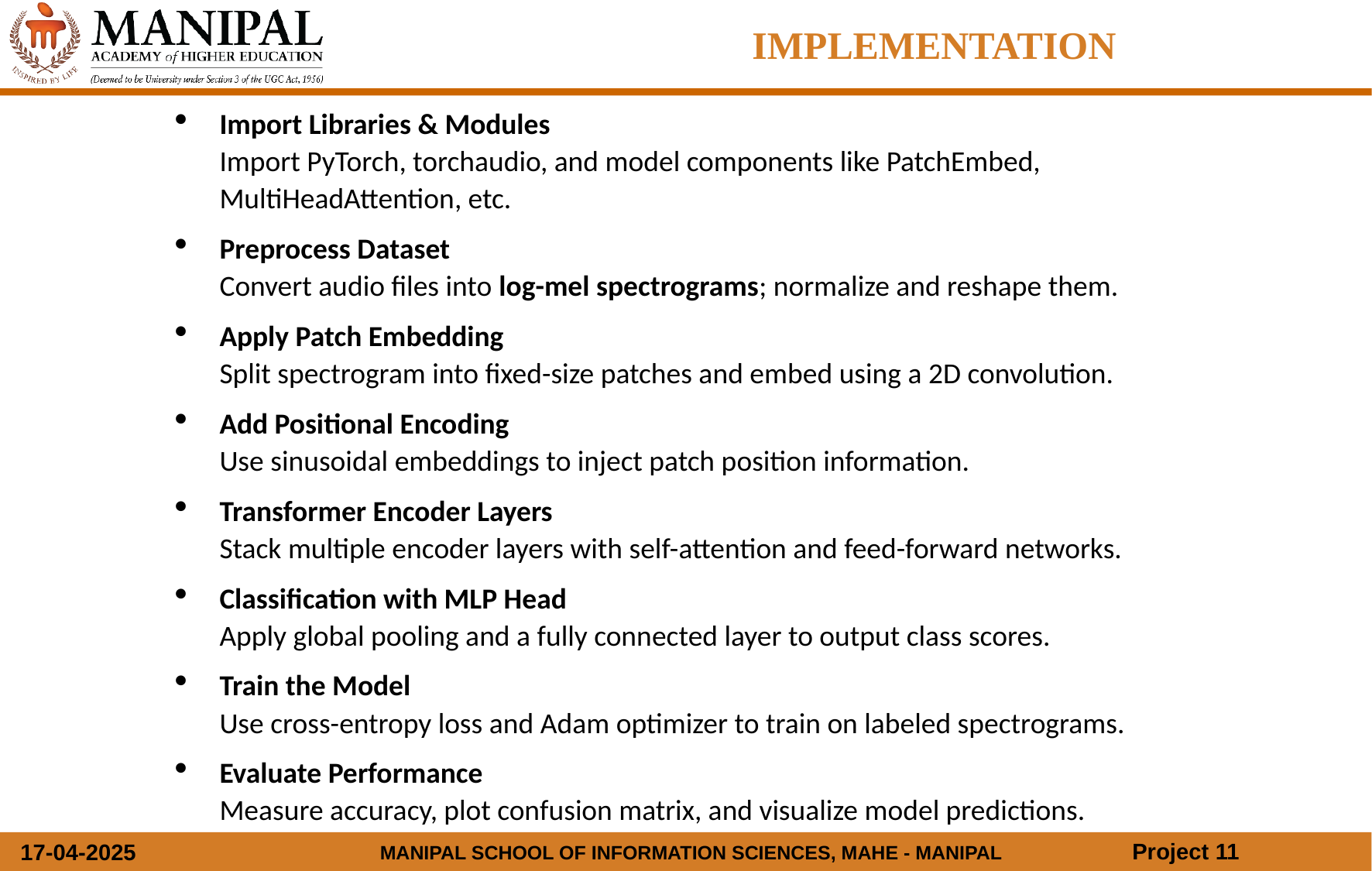

IMPLEMENTATION
Import Libraries & Modules
Import PyTorch, torchaudio, and model components like PatchEmbed, MultiHeadAttention, etc.
Preprocess Dataset
Convert audio files into log-mel spectrograms; normalize and reshape them.
Apply Patch Embedding
Split spectrogram into fixed-size patches and embed using a 2D convolution.
Add Positional Encoding
Use sinusoidal embeddings to inject patch position information.
Transformer Encoder Layers
Stack multiple encoder layers with self-attention and feed-forward networks.
Classification with MLP Head
Apply global pooling and a fully connected layer to output class scores.
Train the Model
Use cross-entropy loss and Adam optimizer to train on labeled spectrograms.
Evaluate Performance
Measure accuracy, plot confusion matrix, and visualize model predictions.